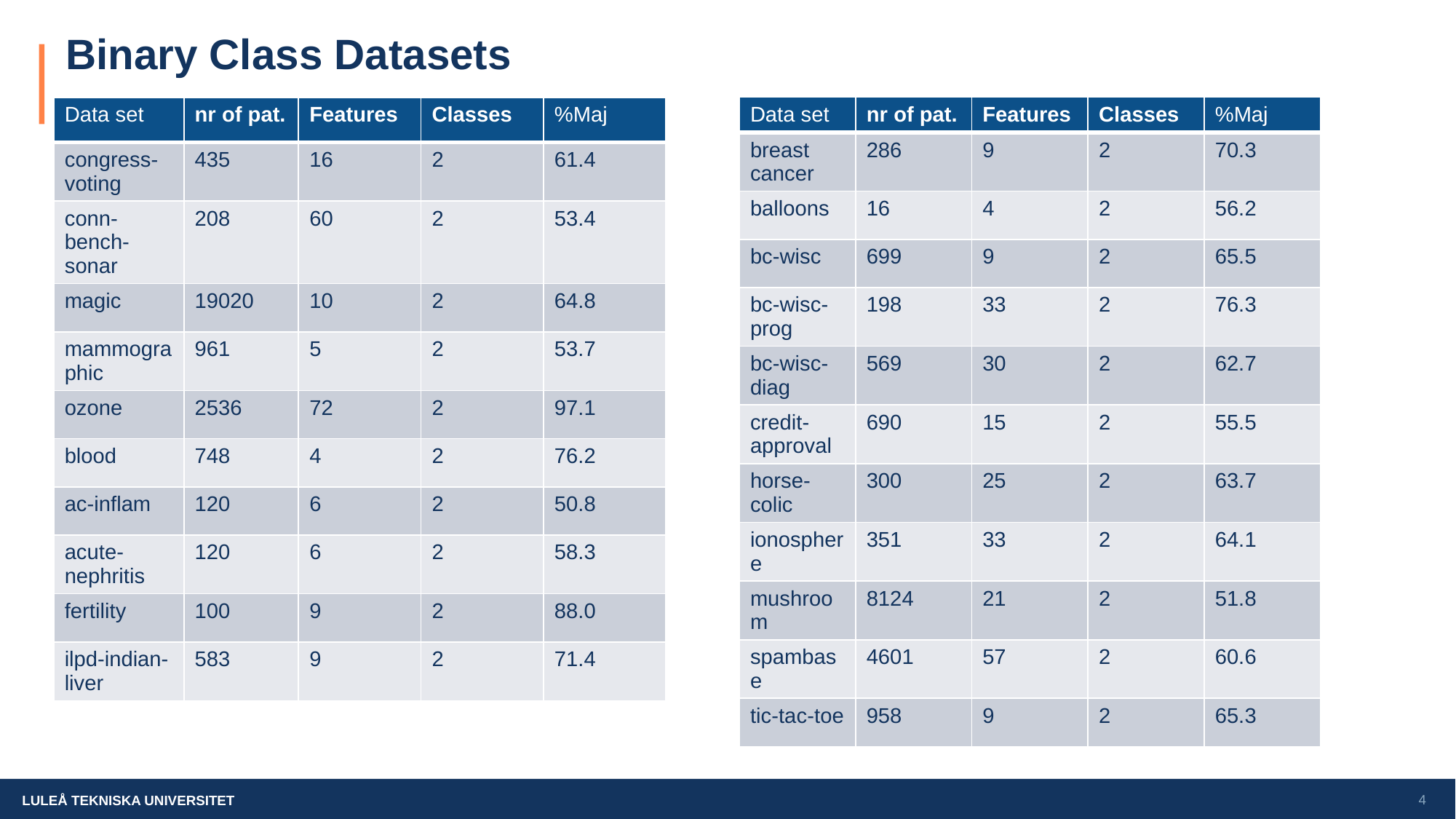

# Binary Class Datasets
| Data set | nr of pat. | Features | Classes | %Maj |
| --- | --- | --- | --- | --- |
| breast cancer | 286 | 9 | 2 | 70.3 |
| balloons | 16 | 4 | 2 | 56.2 |
| bc-wisc | 699 | 9 | 2 | 65.5 |
| bc-wisc-prog | 198 | 33 | 2 | 76.3 |
| bc-wisc-diag | 569 | 30 | 2 | 62.7 |
| credit-approval | 690 | 15 | 2 | 55.5 |
| horse-colic | 300 | 25 | 2 | 63.7 |
| ionosphere | 351 | 33 | 2 | 64.1 |
| mushroom | 8124 | 21 | 2 | 51.8 |
| spambase | 4601 | 57 | 2 | 60.6 |
| tic-tac-toe | 958 | 9 | 2 | 65.3 |
| Data set | nr of pat. | Features | Classes | %Maj |
| --- | --- | --- | --- | --- |
| congress-voting | 435 | 16 | 2 | 61.4 |
| conn-bench-sonar | 208 | 60 | 2 | 53.4 |
| magic | 19020 | 10 | 2 | 64.8 |
| mammographic | 961 | 5 | 2 | 53.7 |
| ozone | 2536 | 72 | 2 | 97.1 |
| blood | 748 | 4 | 2 | 76.2 |
| ac-inflam | 120 | 6 | 2 | 50.8 |
| acute-nephritis | 120 | 6 | 2 | 58.3 |
| fertility | 100 | 9 | 2 | 88.0 |
| ilpd-indian-liver | 583 | 9 | 2 | 71.4 |
4